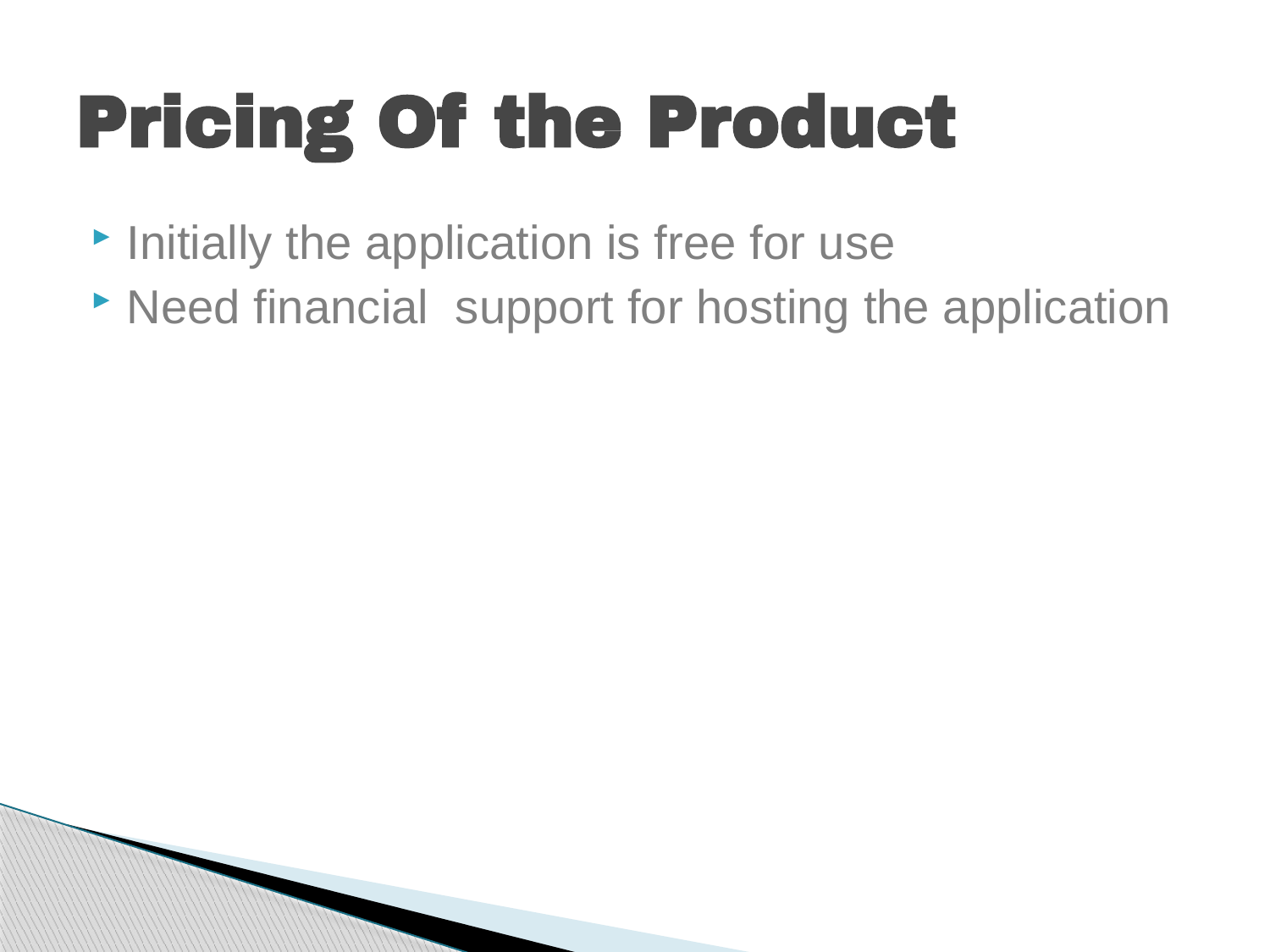

# Pricing Of the Product
Initially the application is free for use
Need financial  support for hosting the application